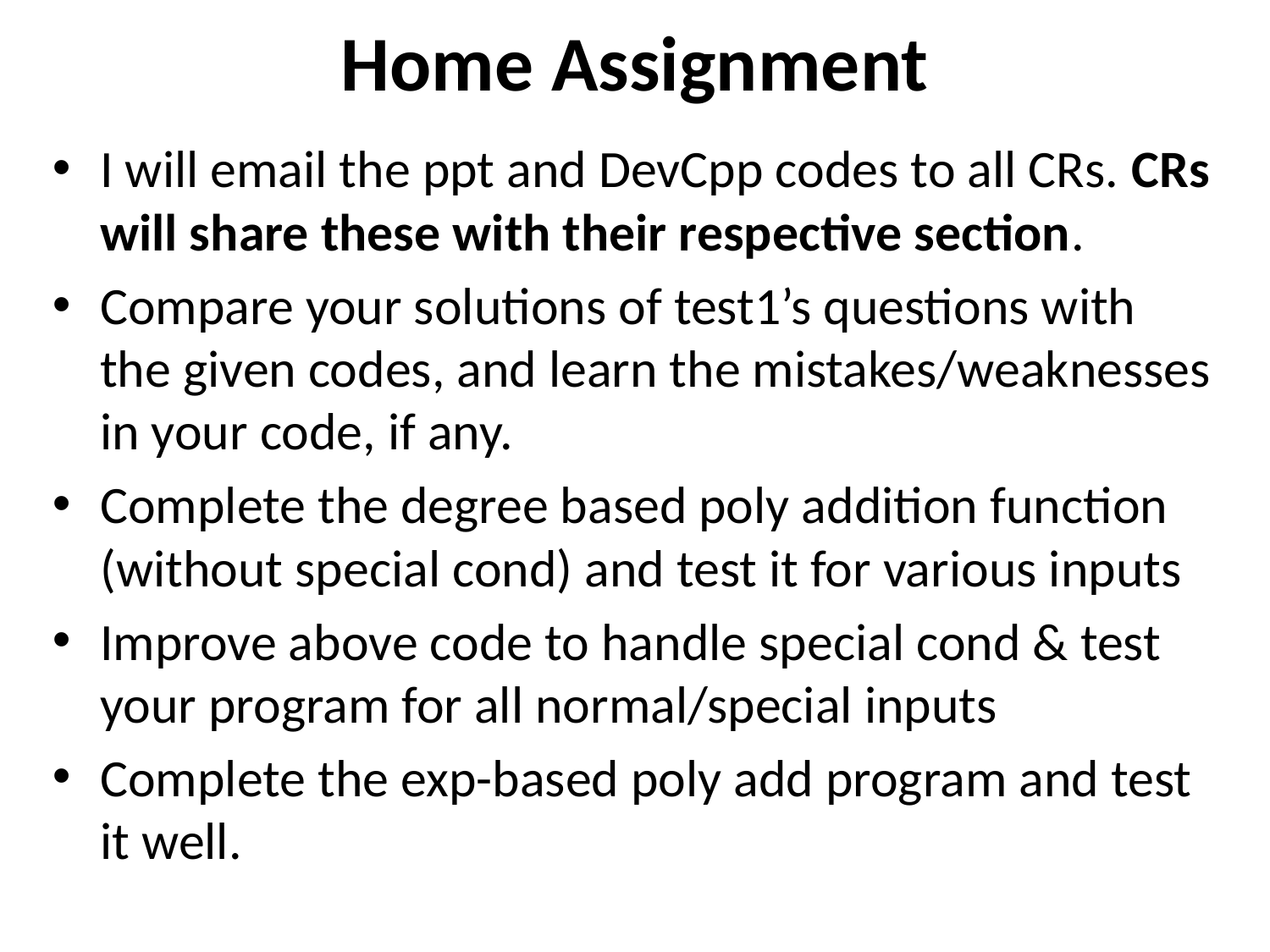

# Home Assignment
I will email the ppt and DevCpp codes to all CRs. CRs will share these with their respective section.
Compare your solutions of test1’s questions with the given codes, and learn the mistakes/weaknesses in your code, if any.
Complete the degree based poly addition function (without special cond) and test it for various inputs
Improve above code to handle special cond & test your program for all normal/special inputs
Complete the exp-based poly add program and test it well.